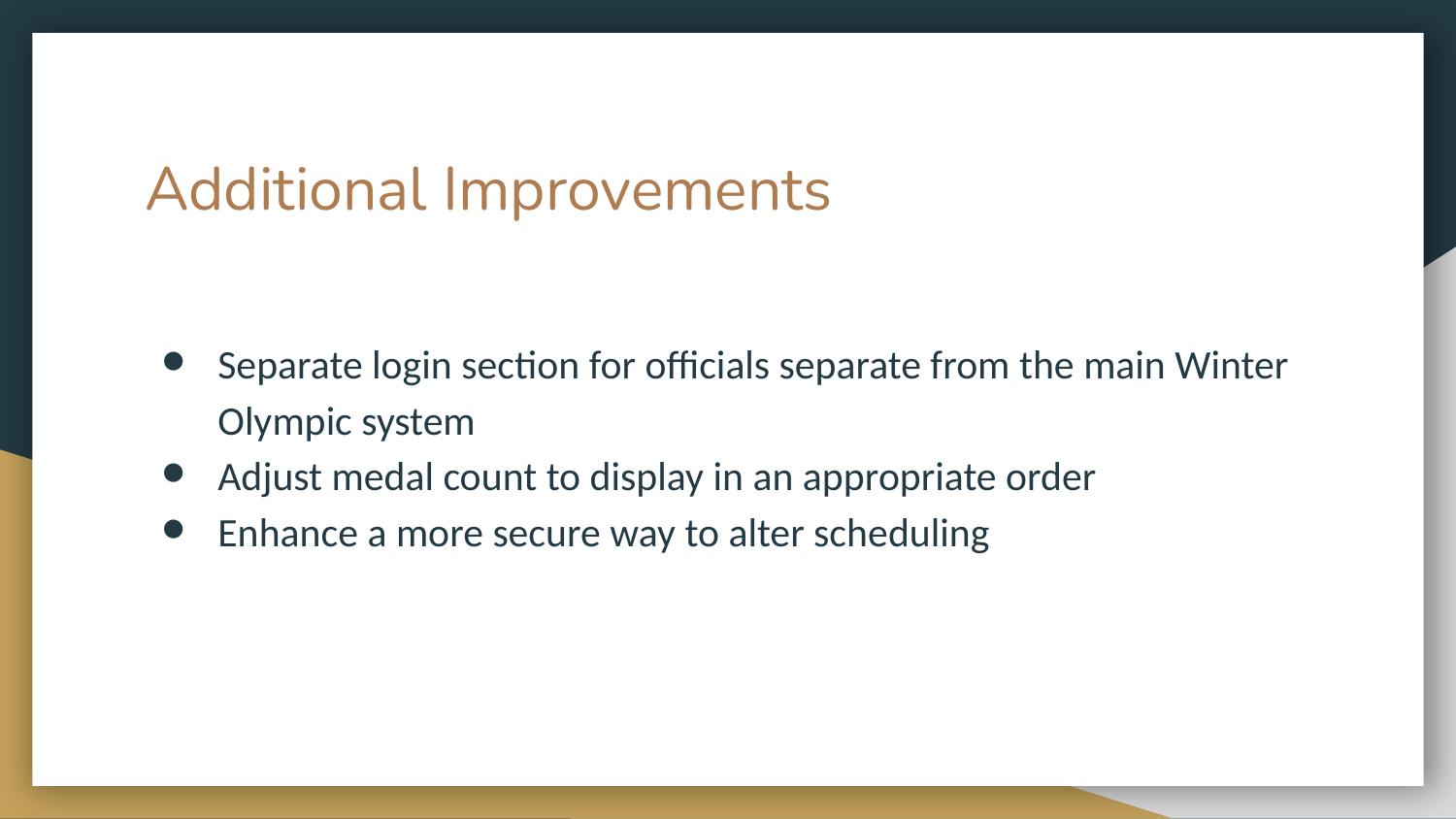

# Additional Improvements
Separate login section for officials separate from the main Winter Olympic system
Adjust medal count to display in an appropriate order
Enhance a more secure way to alter scheduling